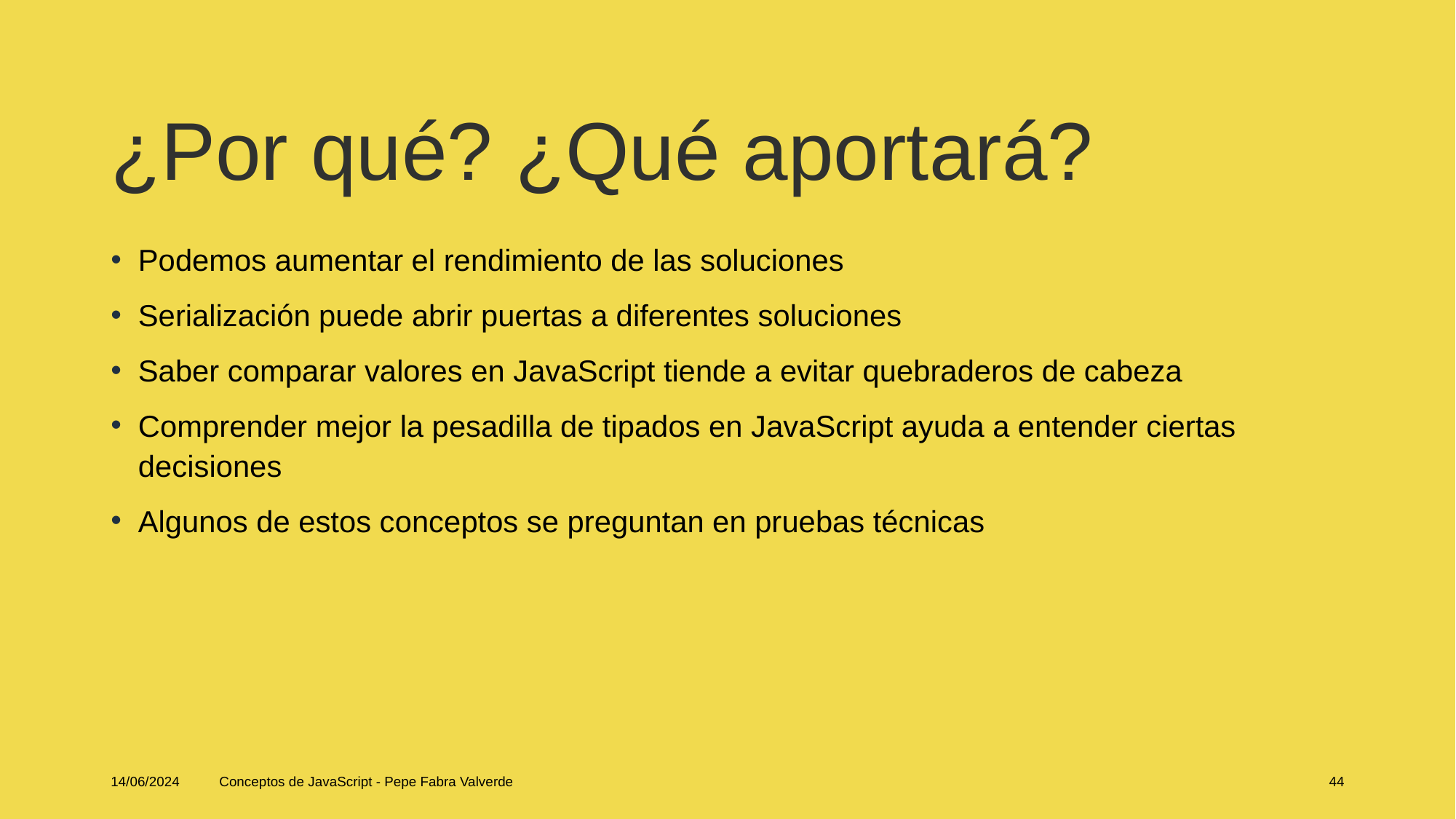

# ¿Por qué? ¿Qué aportará?
Podemos aumentar el rendimiento de las soluciones
Serialización puede abrir puertas a diferentes soluciones
Saber comparar valores en JavaScript tiende a evitar quebraderos de cabeza
Comprender mejor la pesadilla de tipados en JavaScript ayuda a entender ciertas decisiones
Algunos de estos conceptos se preguntan en pruebas técnicas

14/06/2024
Conceptos de JavaScript - Pepe Fabra Valverde
44